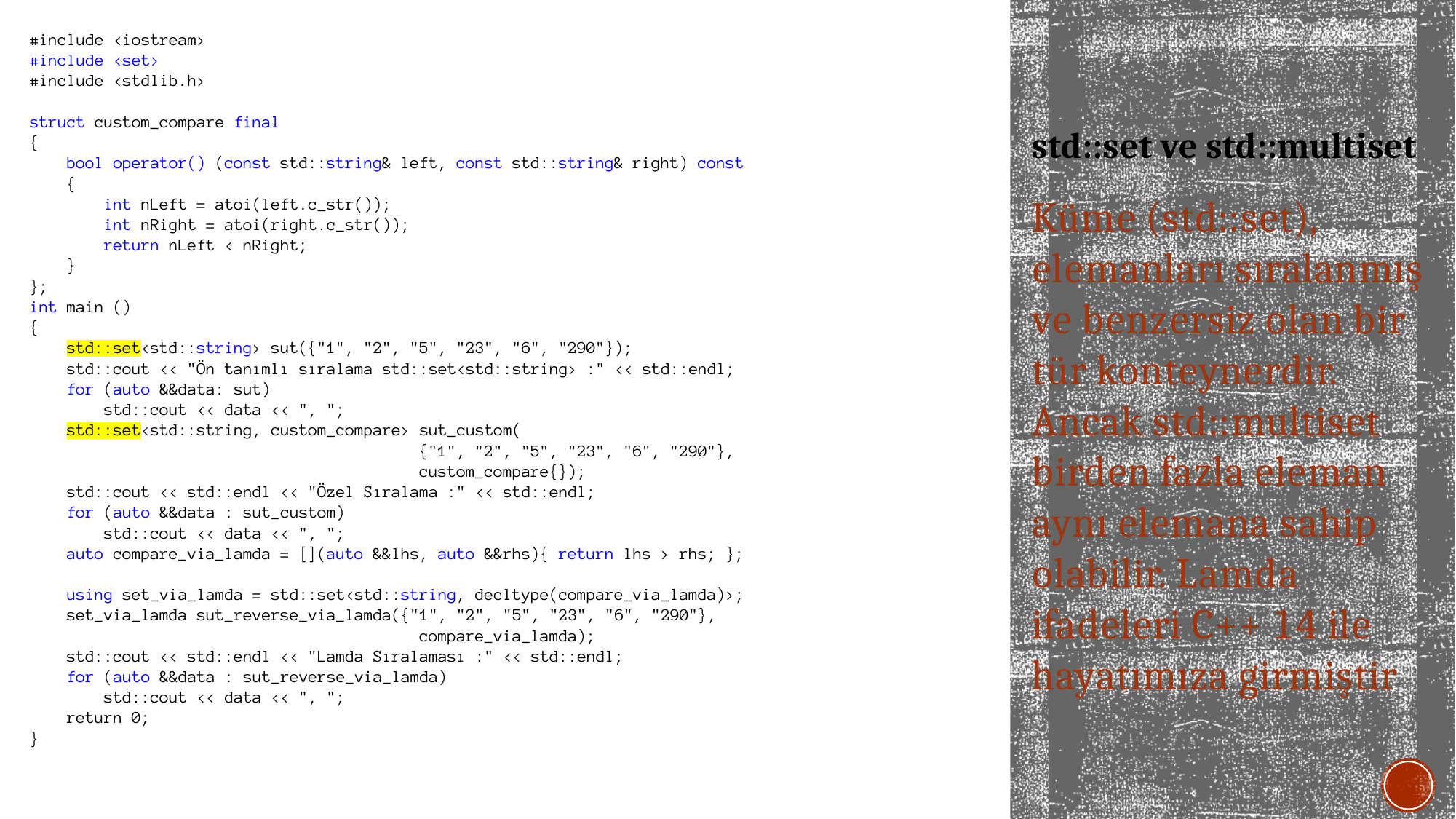

#include <iostream>
#include <set>
#include <stdlib.h>

struct custom_compare final
{
    bool operator() (const std::string& left, const std::string& right) const
    {
        int nLeft = atoi(left.c_str());
        int nRight = atoi(right.c_str());
        return nLeft < nRight;
    }
};
int main ()
{
    std::set<std::string> sut({"1", "2", "5", "23", "6", "290"});
    std::cout << "Ön tanımlı sıralama std::set<std::string> :" << std::endl;
    for (auto &&data: sut)
        std::cout << data << ", ";
    std::set<std::string, custom_compare> sut_custom(
                                          {"1", "2", "5", "23", "6", "290"},
                                          custom_compare{});
    std::cout << std::endl << "Özel Sıralama :" << std::endl;
    for (auto &&data : sut_custom)
        std::cout << data << ", ";
    auto compare_via_lamda = [](auto &&lhs, auto &&rhs){ return lhs > rhs; };

    using set_via_lamda = std::set<std::string, decltype(compare_via_lamda)>;
    set_via_lamda sut_reverse_via_lamda({"1", "2", "5", "23", "6", "290"},
                                          compare_via_lamda);
    std::cout << std::endl << "Lamda Sıralaması :" << std::endl;
    for (auto &&data : sut_reverse_via_lamda)
        std::cout << data << ", ";
    return 0;
}
# std::set ve std::multiset
Küme (std::set), elemanları sıralanmış ve benzersiz olan bir tür konteynerdir. Ancak std::multiset birden fazla eleman aynı elemana sahip olabilir. Lamda ifadeleri C++ 14 ile hayatımıza girmiştir